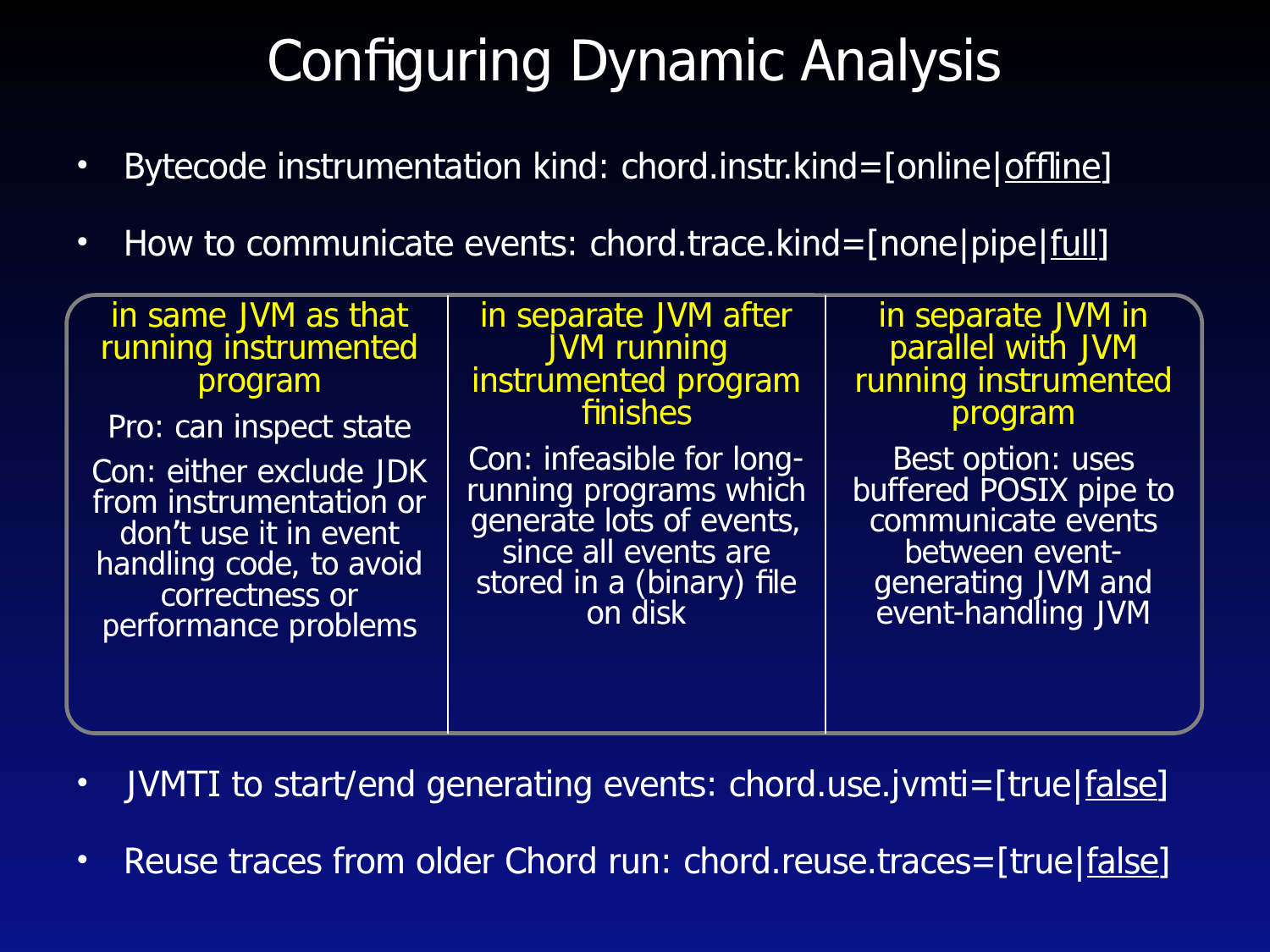

# Configuring Dynamic Analysis
Bytecode instrumentation kind: chord.instr.kind=[online|offline]

How to communicate events: chord.trace.kind=[none|pipe|full]

JVMTI to start/end generating events: chord.use.jvmti=[true|false]

Reuse traces from older Chord run: chord.reuse.traces=[true|false]

| in same JVM as that running instrumented program Pro: can inspect state Con: either exclude JDK from instrumentation or don’t use it in event handling code, to avoid correctness or performance problems | in separate JVM after JVM running instrumented program finishes Con: infeasible for long-running programs which generate lots of events, since all events are stored in a (binary) file on disk | in separate JVM in parallel with JVM running instrumented program Best option: uses buffered POSIX pipe to communicate events between event-generating JVM and event-handling JVM |
| --- | --- | --- |